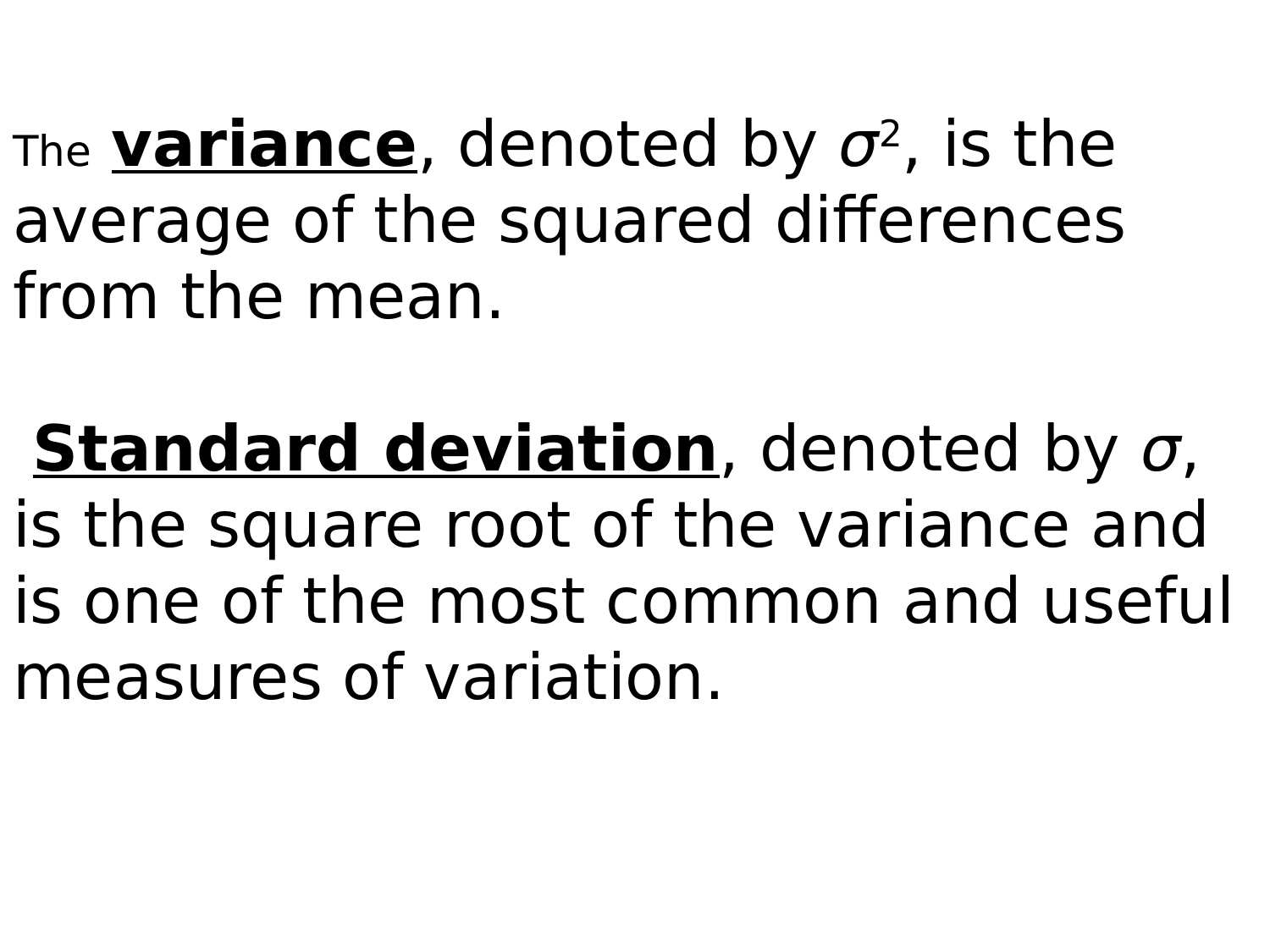

The variance, denoted by σ2, is the average of the squared differences from the mean.

 Standard deviation, denoted by σ, is the square root of the variance and is one of the most common and useful measures of variation.